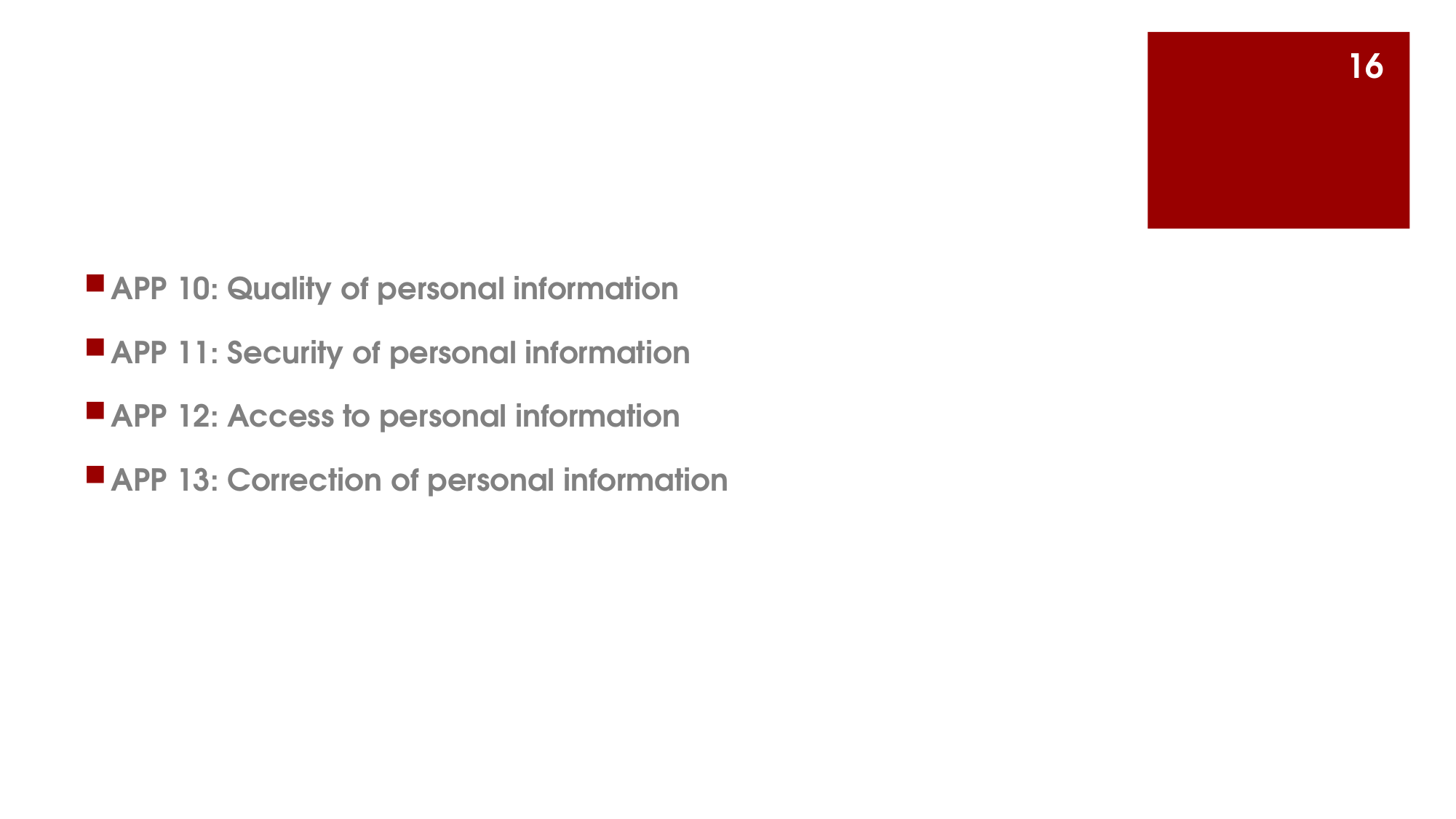

16
#
APP 10: Quality of personal information
APP 11: Security of personal information
APP 12: Access to personal information
APP 13: Correction of personal information